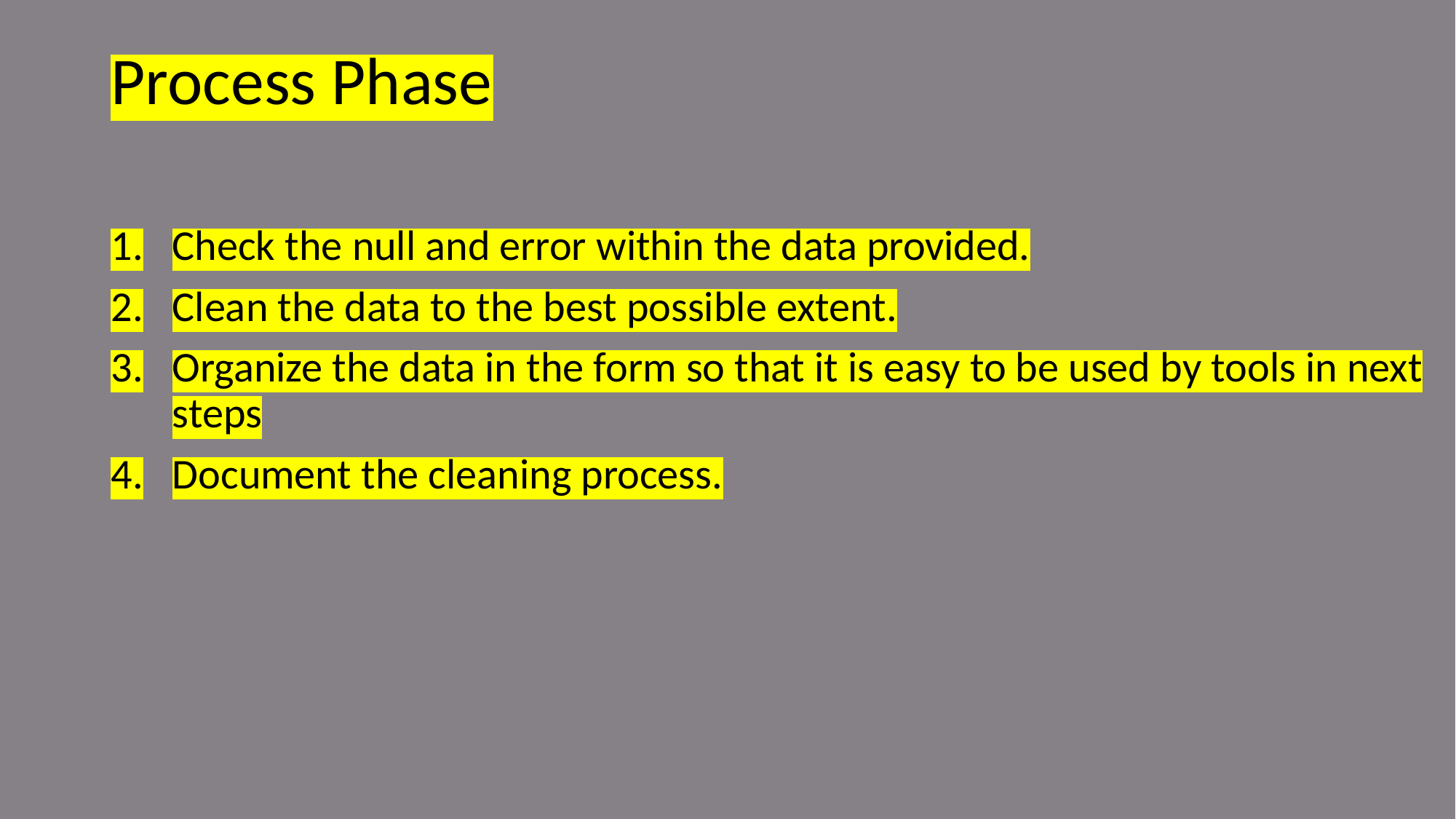

# Process Phase
Check the null and error within the data provided.
Clean the data to the best possible extent.
Organize the data in the form so that it is easy to be used by tools in next steps
Document the cleaning process.